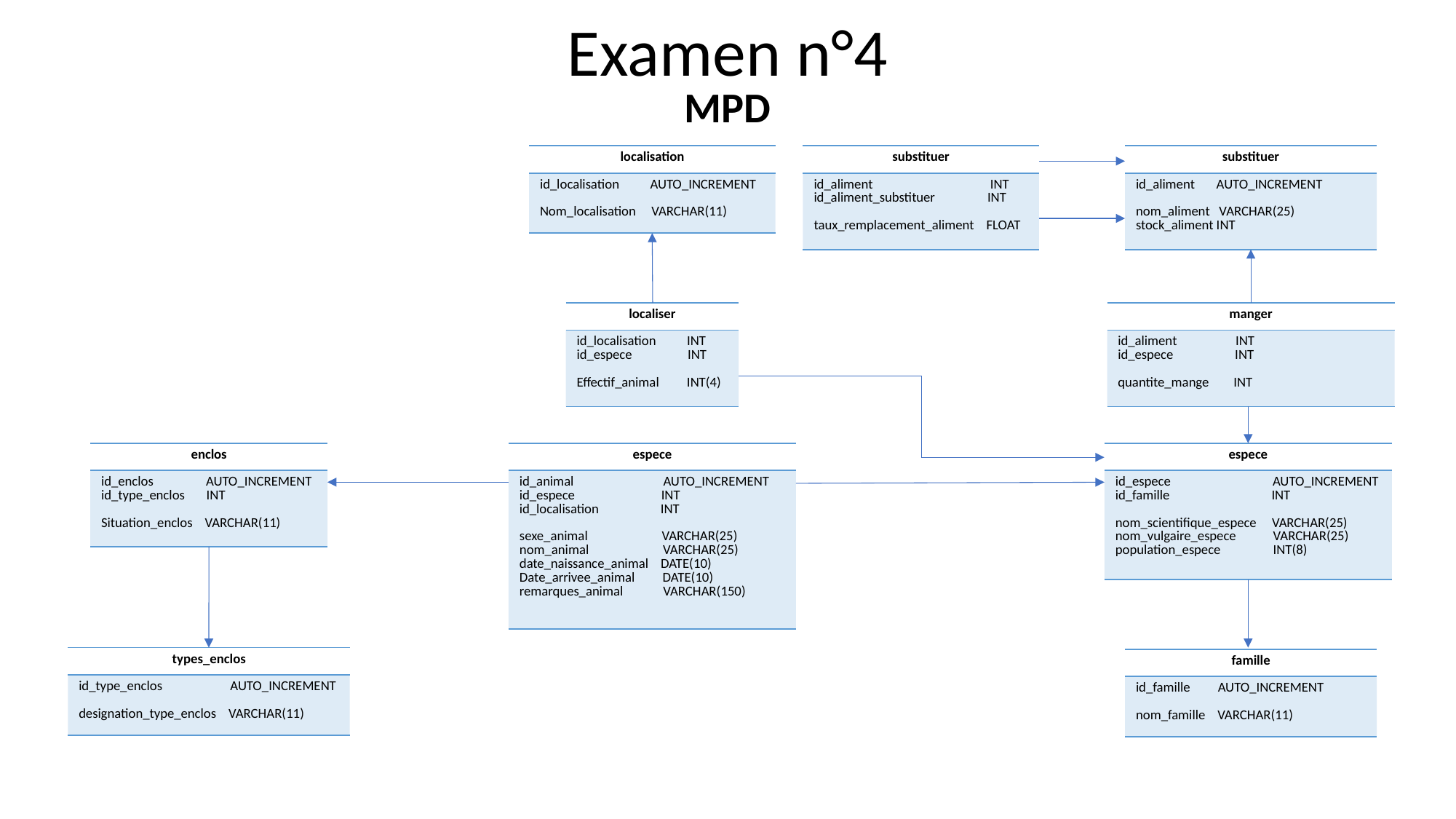

# Examen n°4
MPD
| localisation |
| --- |
| id\_localisation AUTO\_INCREMENT Nom\_localisation VARCHAR(11) |
| substituer |
| --- |
| id\_aliment INT id\_aliment\_substituer INT taux\_remplacement\_aliment FLOAT |
| substituer |
| --- |
| id\_aliment AUTO\_INCREMENT nom\_aliment VARCHAR(25) stock\_aliment INT |
| localiser |
| --- |
| id\_localisation INT id\_espece INT Effectif\_animal INT(4) |
| manger |
| --- |
| id\_aliment INT id\_espece INT quantite\_mange INT |
| espece |
| --- |
| id\_animal AUTO\_INCREMENT id\_espece INT id\_localisation INT sexe\_animal VARCHAR(25) nom\_animal VARCHAR(25) date\_naissance\_animal DATE(10) Date\_arrivee\_animal DATE(10) remarques\_animal VARCHAR(150) |
| espece |
| --- |
| id\_espece AUTO\_INCREMENT id\_famille INT nom\_scientifique\_espece VARCHAR(25) nom\_vulgaire\_espece VARCHAR(25) population\_espece INT(8) |
| enclos |
| --- |
| id\_enclos AUTO\_INCREMENT id\_type\_enclos INT Situation\_enclos VARCHAR(11) |
| types\_enclos |
| --- |
| id\_type\_enclos AUTO\_INCREMENT designation\_type\_enclos VARCHAR(11) |
| famille |
| --- |
| id\_famille AUTO\_INCREMENT nom\_famille VARCHAR(11) |